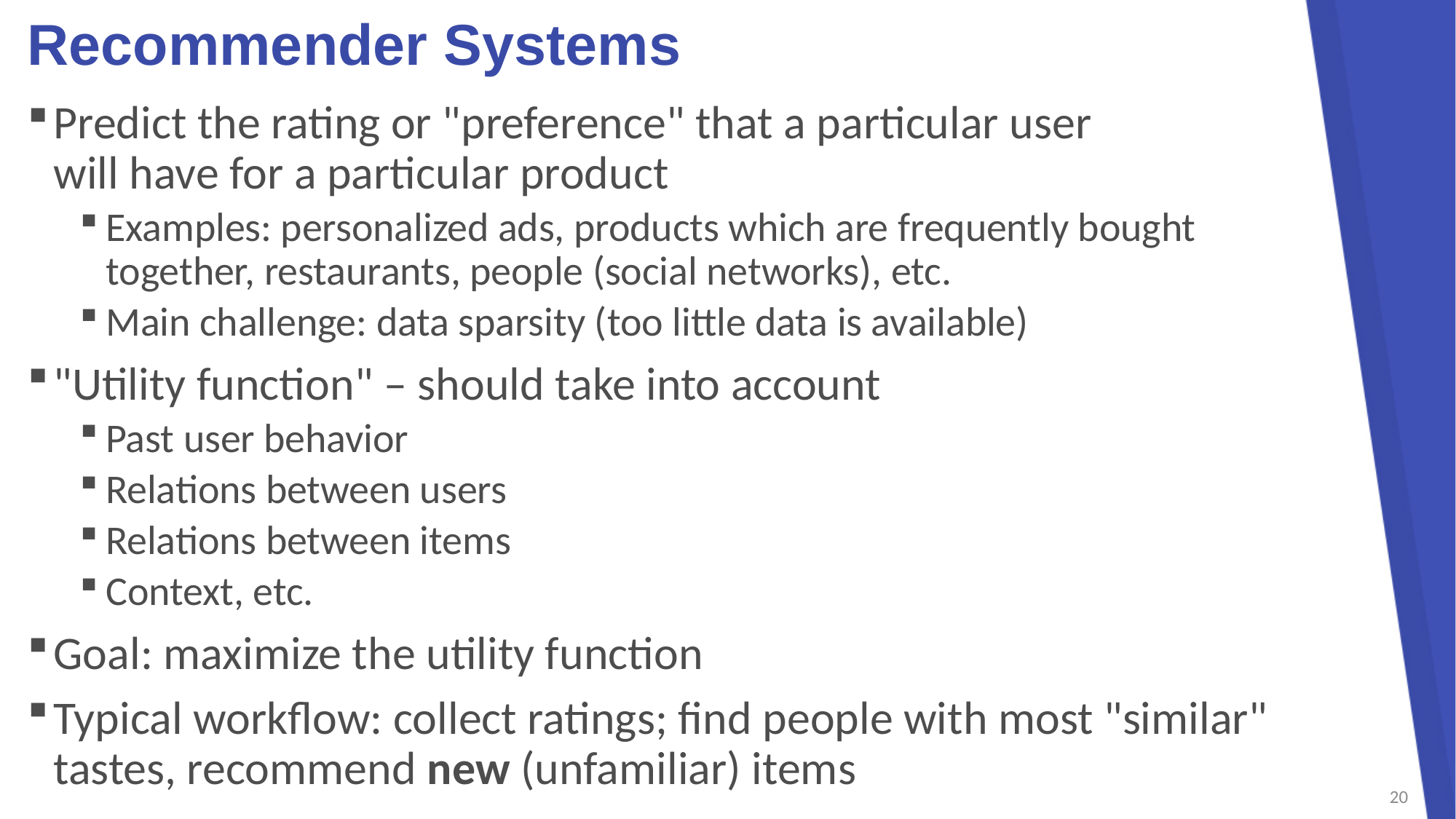

# Recommender Systems
Predict the rating or "preference" that a particular user
will have for a particular product
Examples: personalized ads, products which are frequently bought
together, restaurants, people (social networks), etc.
Main challenge: data sparsity (too little data is available)
"Utility function" – should take into account
Past user behavior
Relations between users
Relations between items
Context, etc.
Goal: maximize the utility function
Typical workflow: collect ratings; find people with most "similar"
tastes, recommend new (unfamiliar) items
20